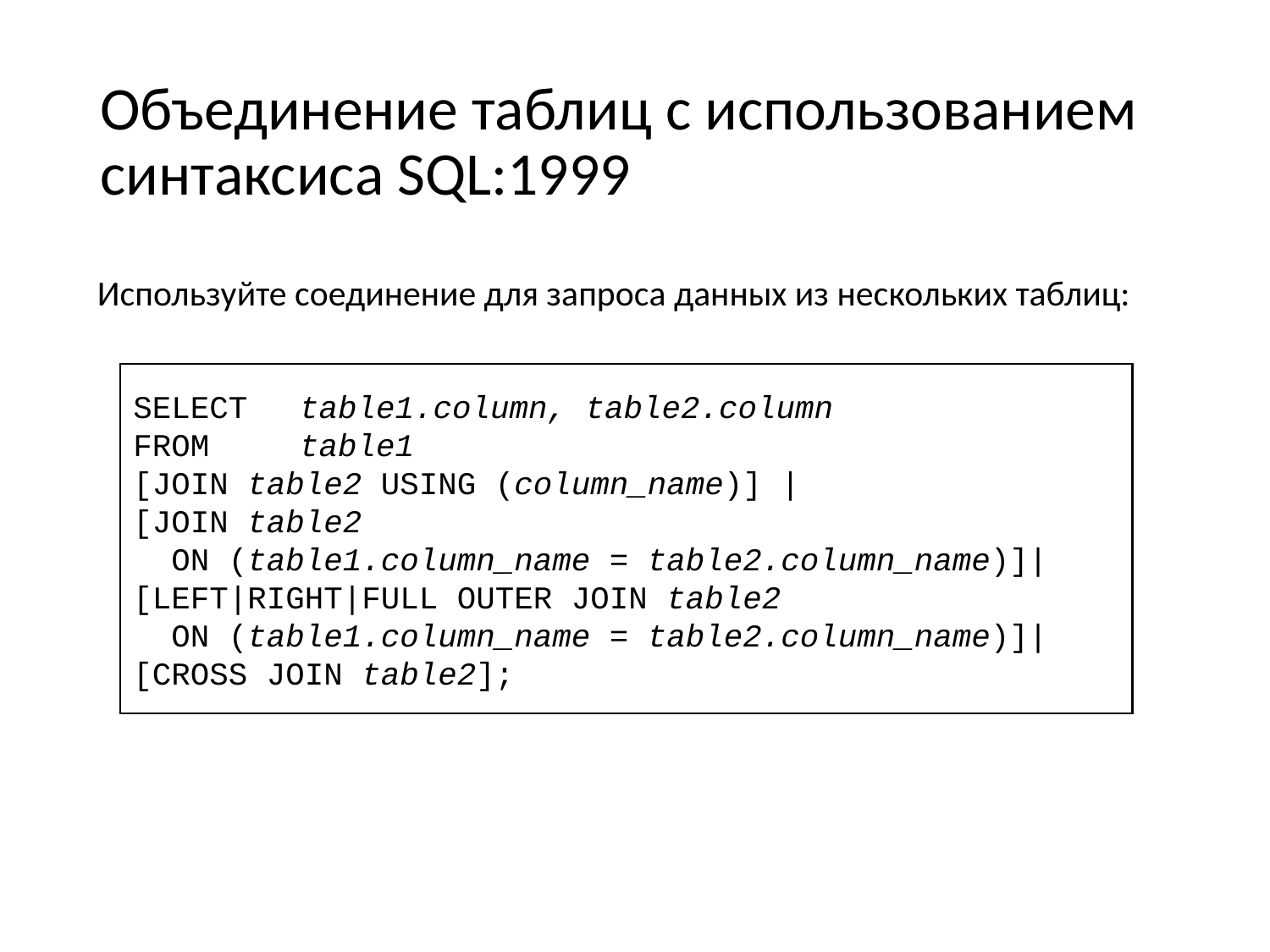

# Объединение таблиц с использованием синтаксиса SQL:1999
Используйте соединение для запроса данных из нескольких таблиц:
SELECT	table1.column, table2.column
FROM	table1
[JOIN table2 USING (column_name)] |
[JOIN table2
  ON (table1.column_name = table2.column_name)]|
[LEFT|RIGHT|FULL OUTER JOIN table2
  ON (table1.column_name = table2.column_name)]|
[CROSS JOIN table2];